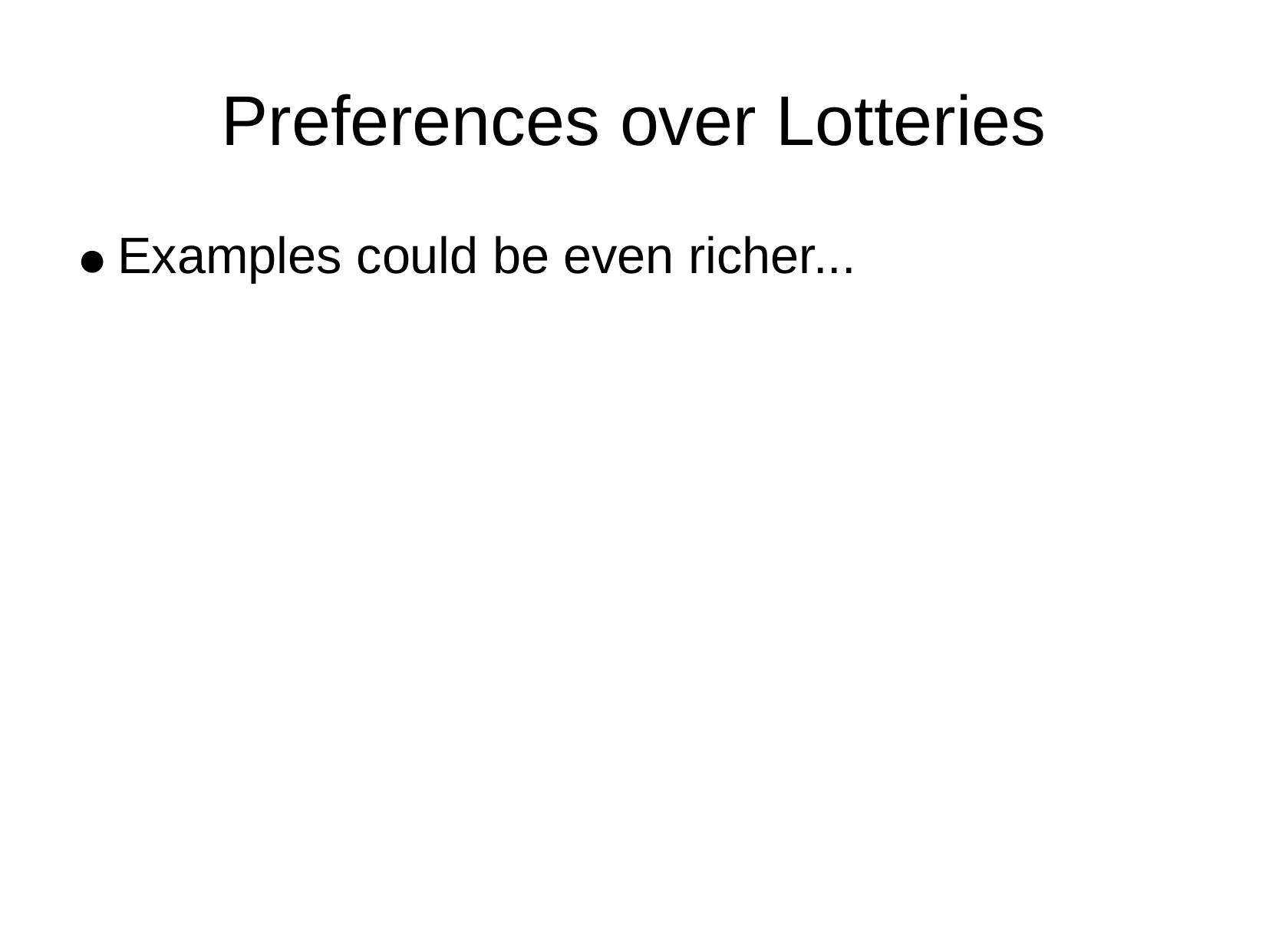

Preferences over Lotteries
Examples could be even richer...